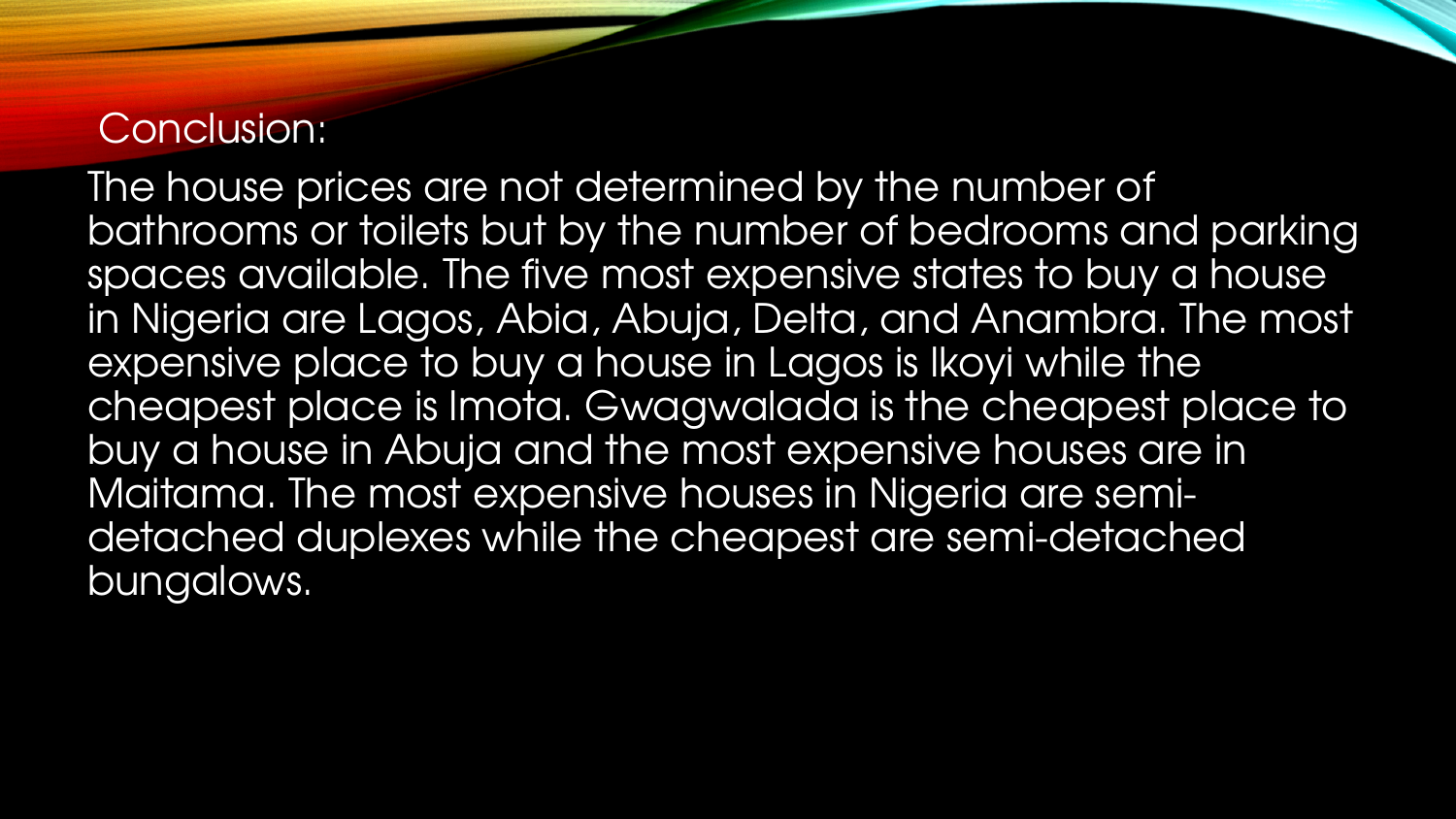

Conclusion:
The house prices are not determined by the number of bathrooms or toilets but by the number of bedrooms and parking spaces available. The five most expensive states to buy a house in Nigeria are Lagos, Abia, Abuja, Delta, and Anambra. The most expensive place to buy a house in Lagos is Ikoyi while the cheapest place is Imota. Gwagwalada is the cheapest place to buy a house in Abuja and the most expensive houses are in Maitama. The most expensive houses in Nigeria are semi-detached duplexes while the cheapest are semi-detached bungalows.